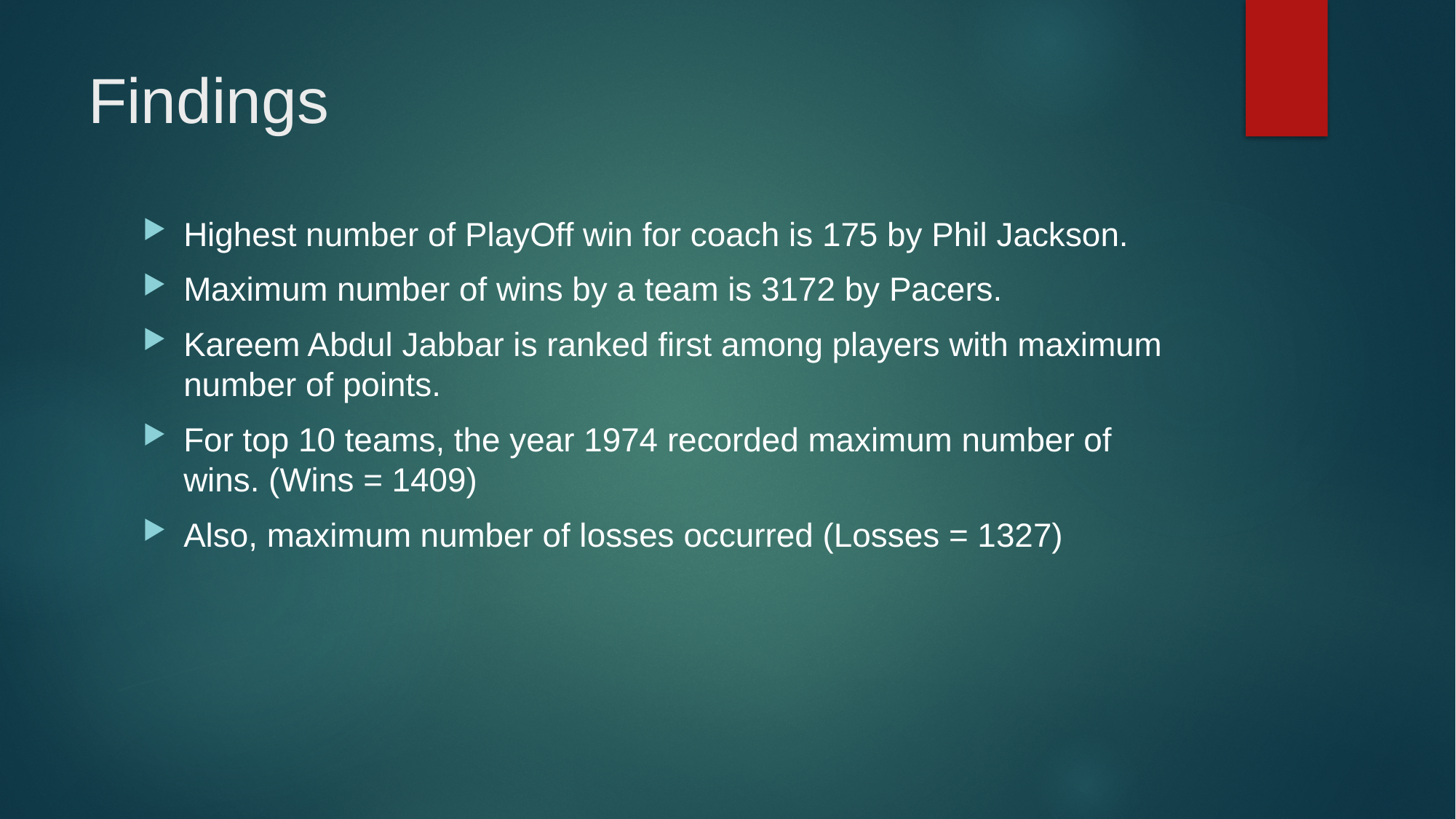

# Findings
Highest number of PlayOff win for coach is 175 by Phil Jackson.
Maximum number of wins by a team is 3172 by Pacers.
Kareem Abdul Jabbar is ranked first among players with maximum number of points.
For top 10 teams, the year 1974 recorded maximum number of wins. (Wins = 1409)
Also, maximum number of losses occurred (Losses = 1327)